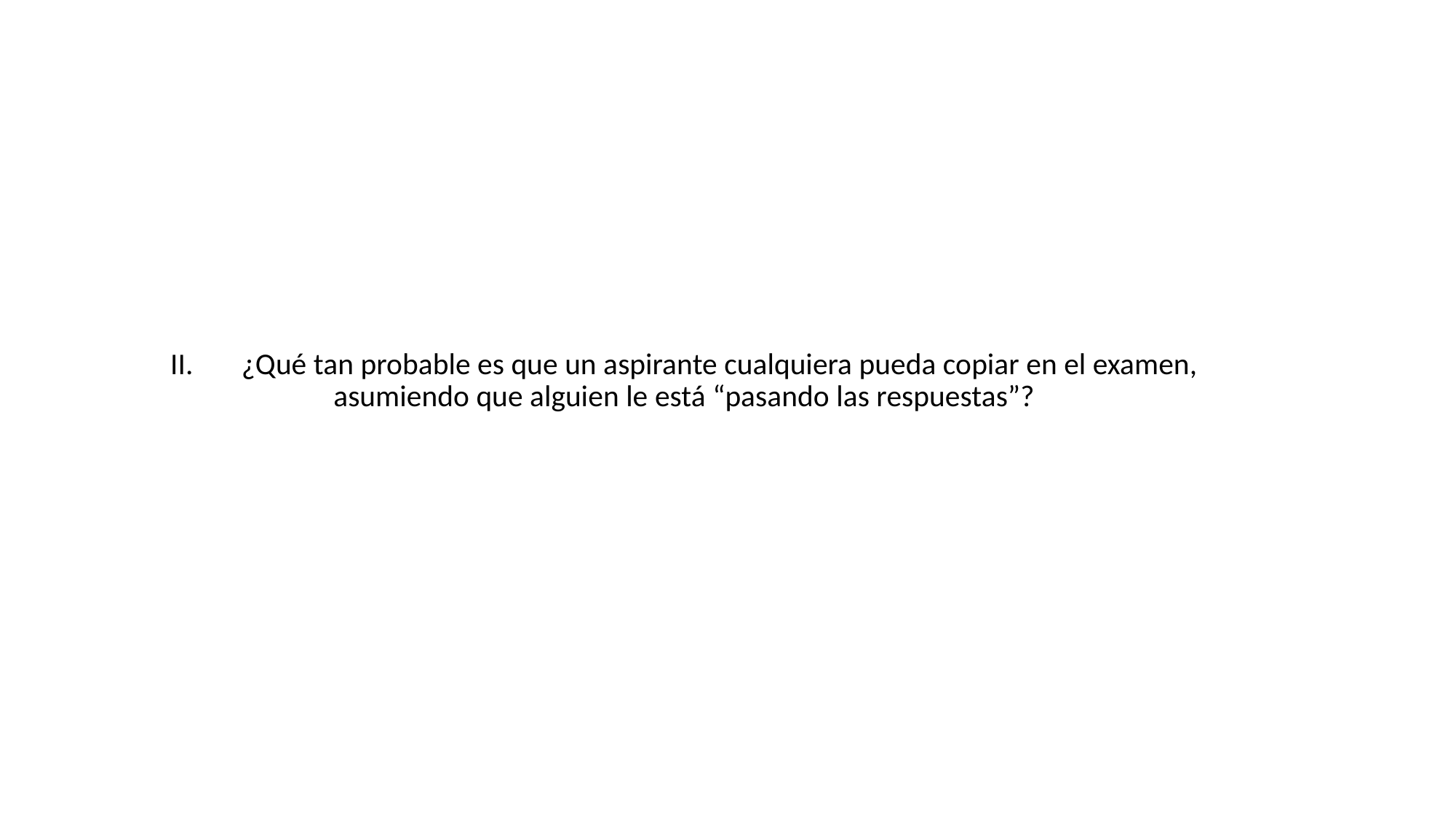

#
II.       ¿Qué tan probable es que un aspirante cualquiera pueda copiar en el examen, asumiendo que alguien le está “pasando las respuestas”?